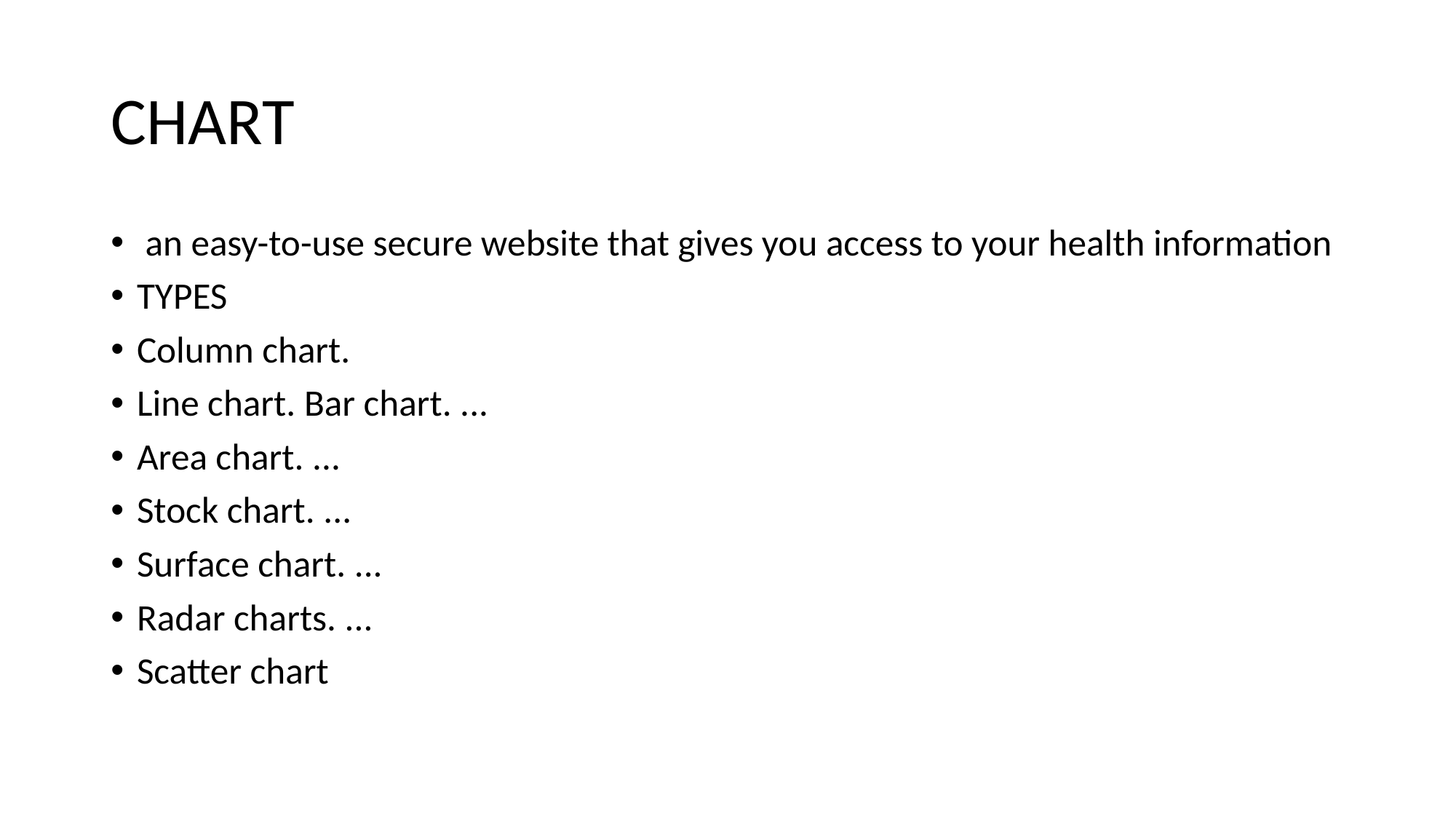

# CHART
 an easy-to-use secure website that gives you access to your health information
TYPES
Column chart.
Line chart. Bar chart. ...
Area chart. ...
Stock chart. ...
Surface chart. ...
Radar charts. ...
Scatter chart